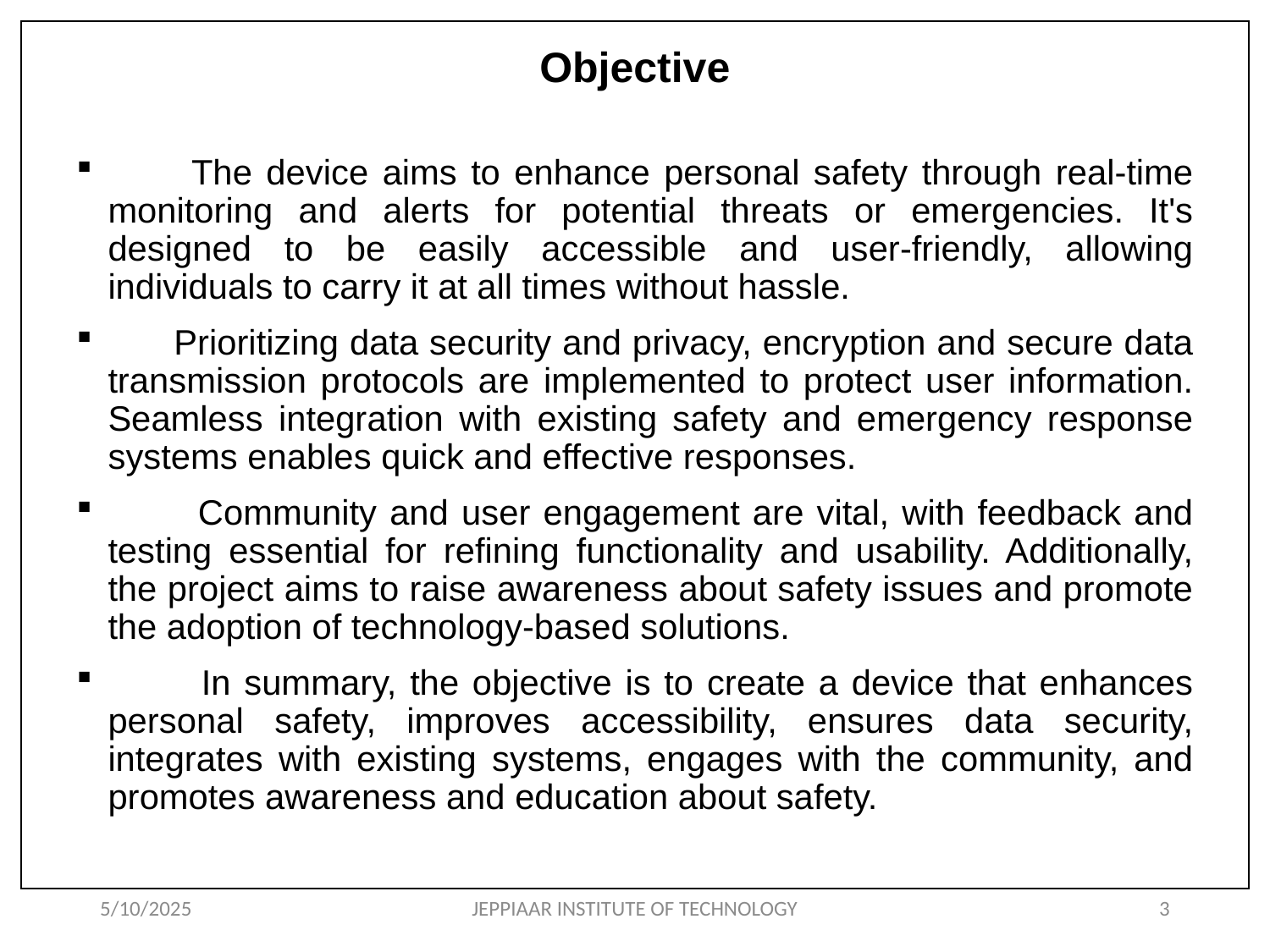

# Objective

      The device aims to enhance personal safety through real-time monitoring and alerts for potential threats or emergencies. It's designed to be easily accessible and user-friendly, allowing individuals to carry it at all times without hassle.
      Prioritizing data security and privacy, encryption and secure data transmission protocols are implemented to protect user information. Seamless integration with existing safety and emergency response systems enables quick and effective responses.
       Community and user engagement are vital, with feedback and testing essential for refining functionality and usability. Additionally, the project aims to raise awareness about safety issues and promote the adoption of technology-based solutions.
       In summary, the objective is to create a device that enhances personal safety, improves accessibility, ensures data security, integrates with existing systems, engages with the community, and promotes awareness and education about safety.

5/10/2025
JEPPIAAR INSTITUTE OF TECHNOLOGY
3